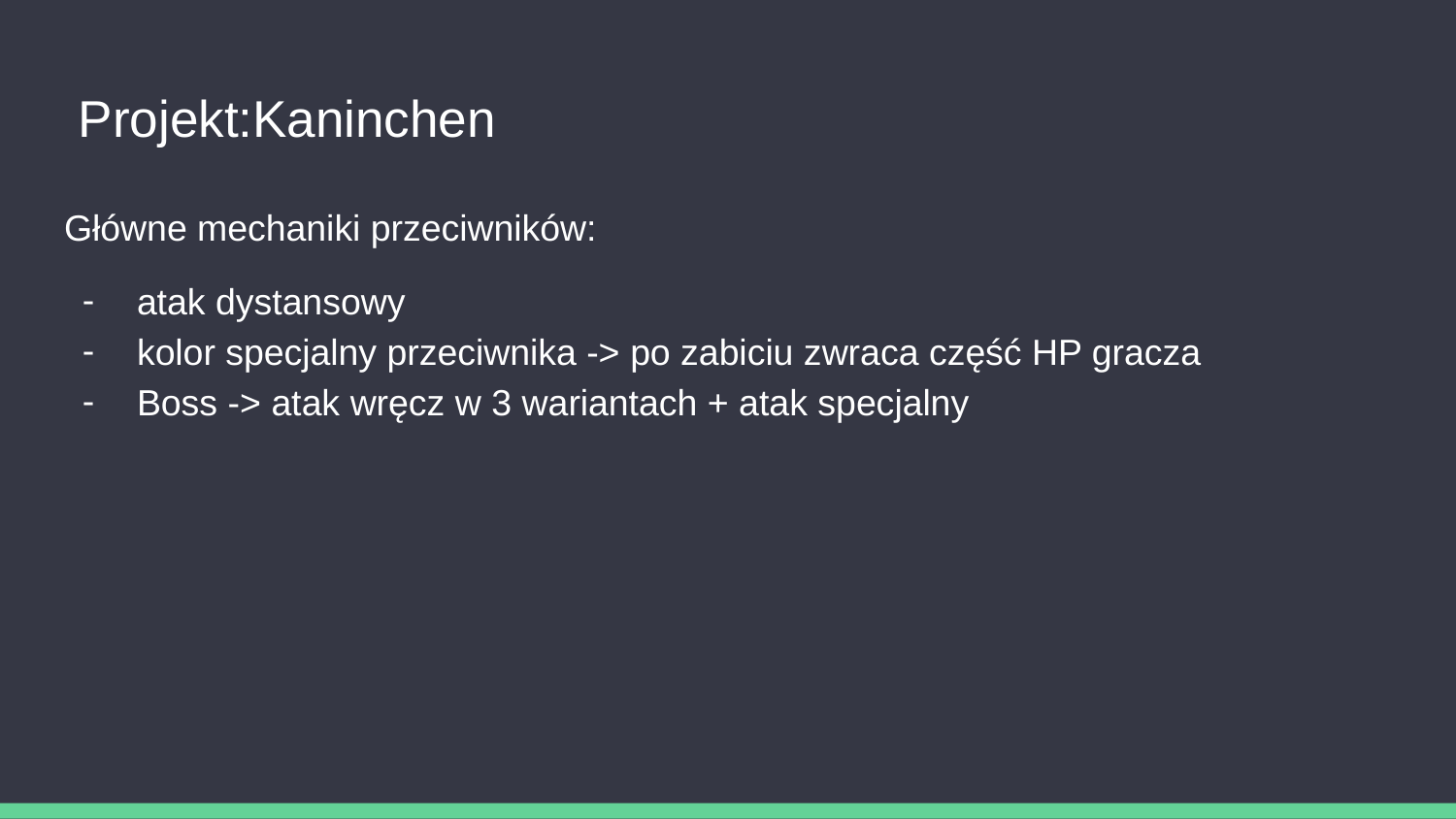

# Projekt:Kaninchen

Główne mechaniki przeciwników:
atak dystansowy
kolor specjalny przeciwnika -> po zabiciu zwraca część HP gracza
Boss -> atak wręcz w 3 wariantach + atak specjalny